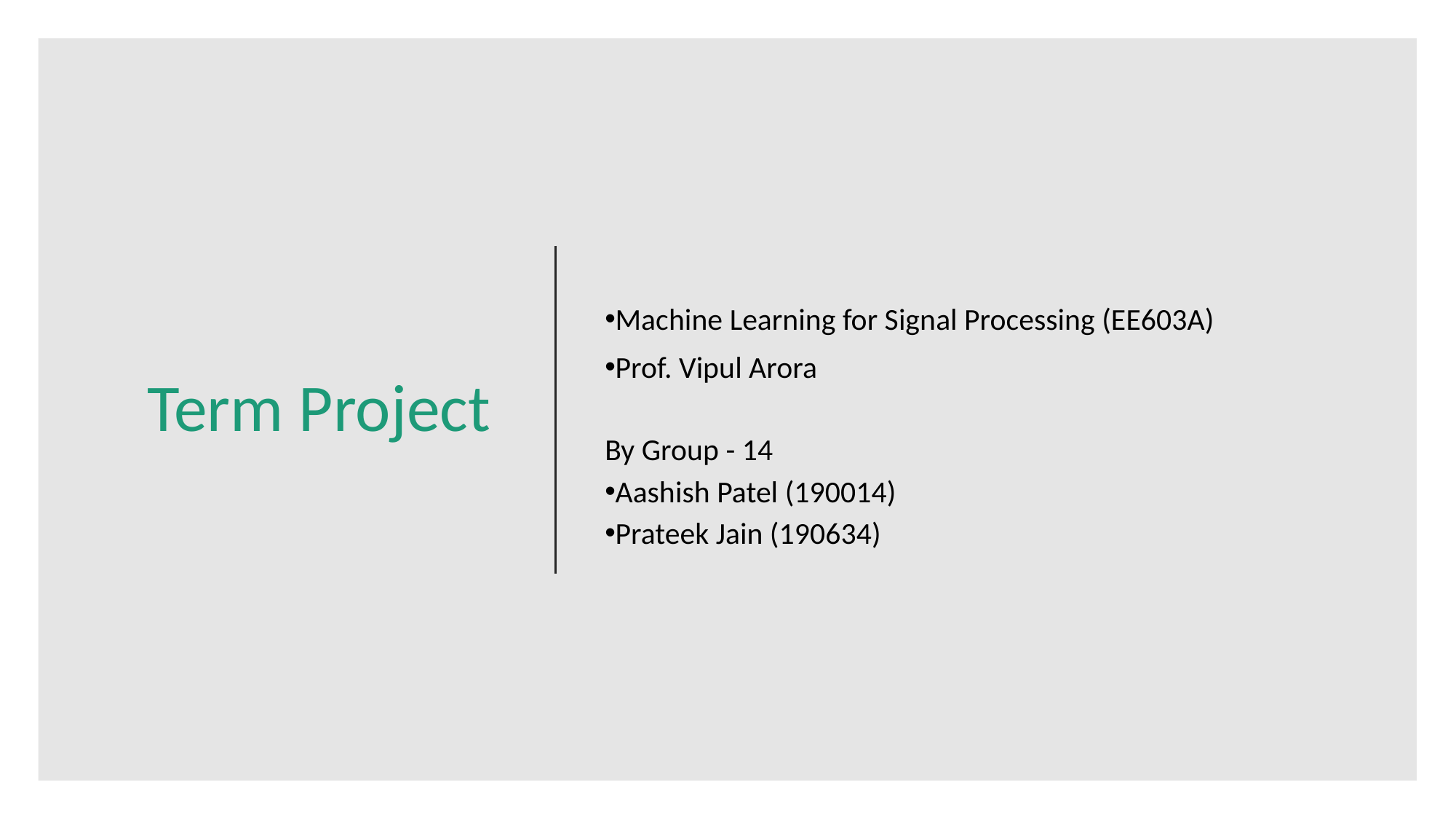

# Term Project
Machine Learning for Signal Processing (EE603A)
Prof. Vipul Arora
By Group - 14
Aashish Patel (190014)
Prateek Jain (190634)